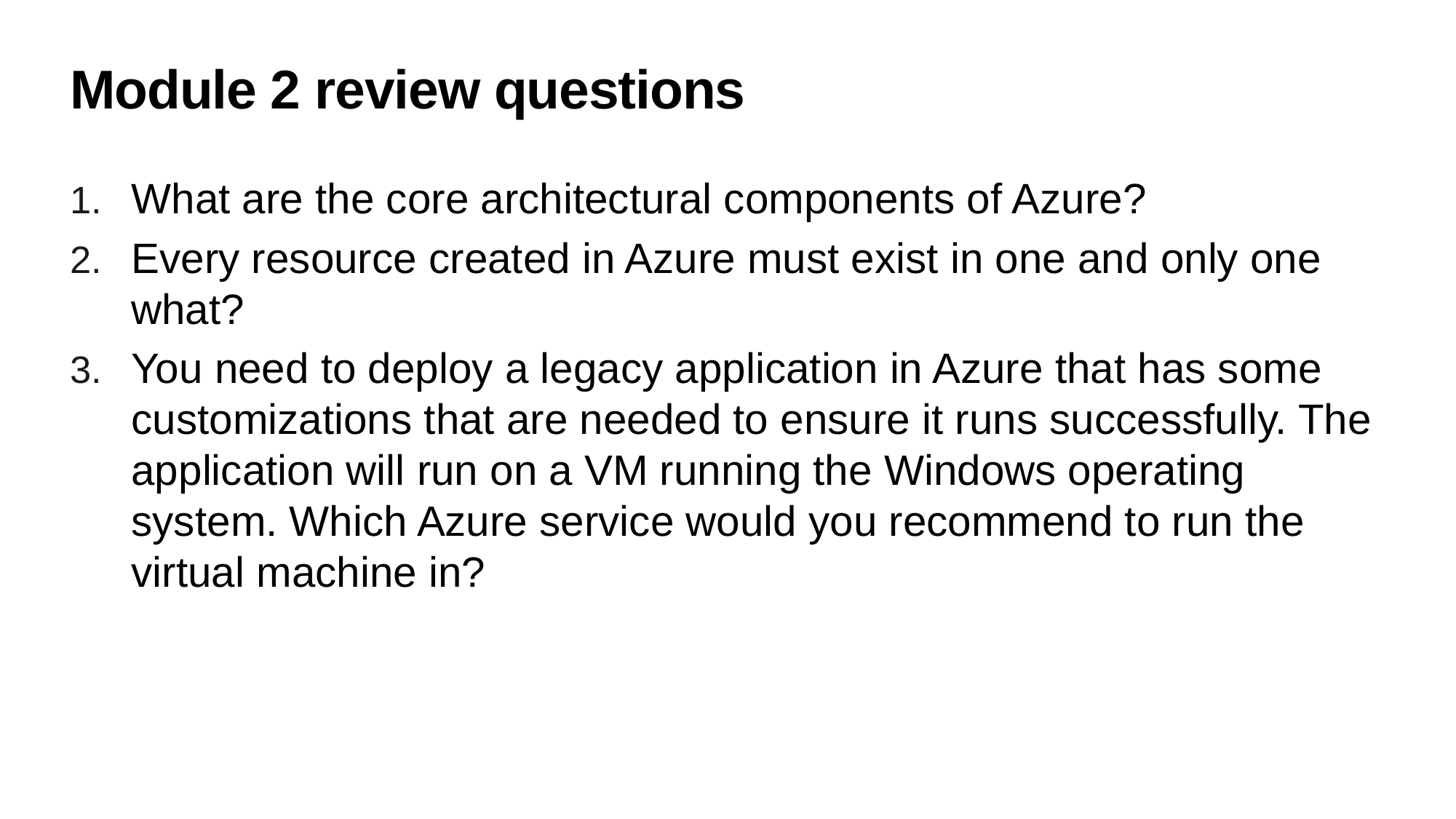

# Module 2 review questions
What are the core architectural components of Azure?
Every resource created in Azure must exist in one and only one what?
You need to deploy a legacy application in Azure that has some customizations that are needed to ensure it runs successfully. The application will run on a VM running the Windows operating system. Which Azure service would you recommend to run the virtual machine in?